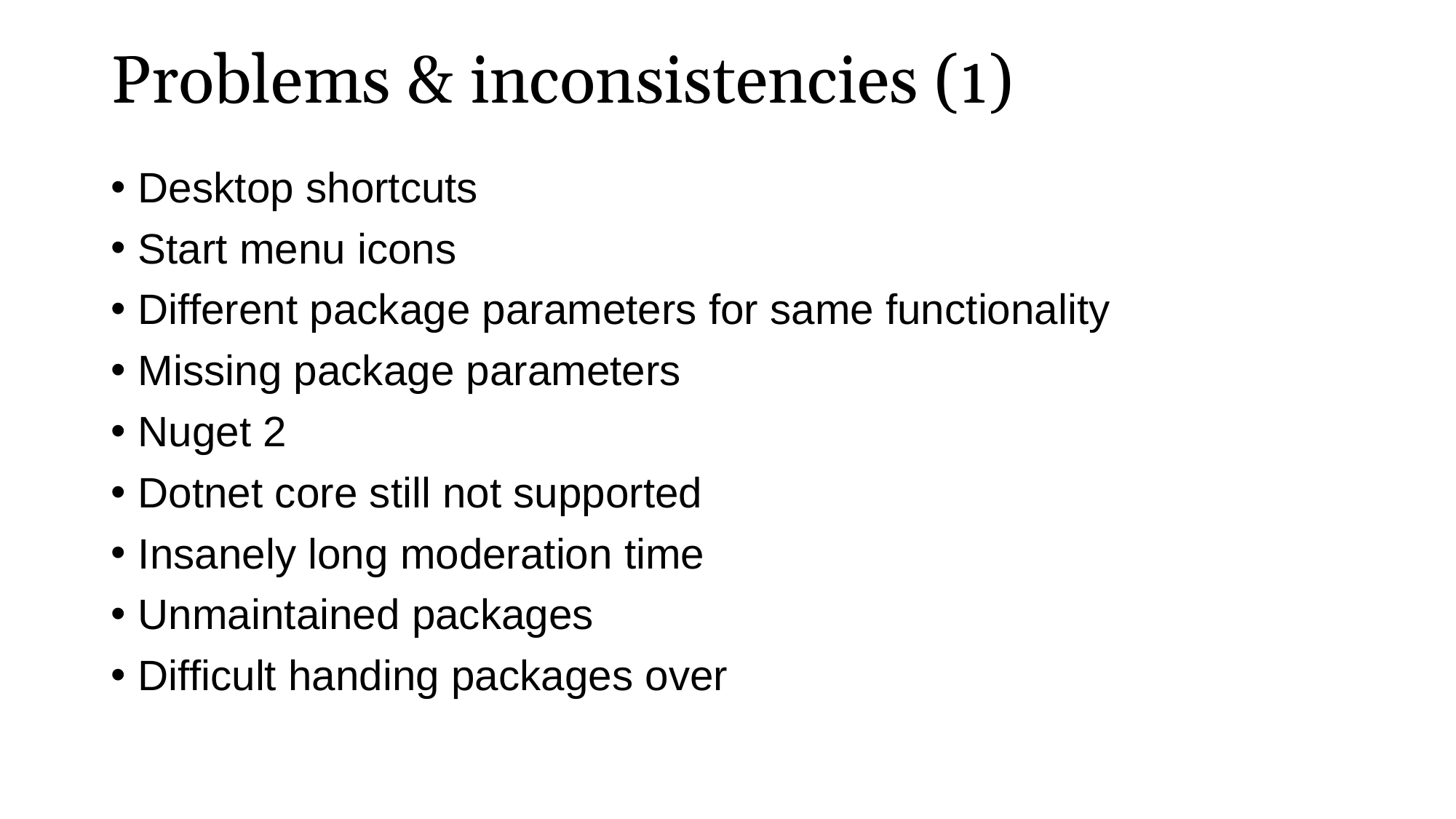

# Problems & inconsistencies (1)
Desktop shortcuts
Start menu icons
Different package parameters for same functionality
Missing package parameters
Nuget 2
Dotnet core still not supported
Insanely long moderation time
Unmaintained packages
Difficult handing packages over